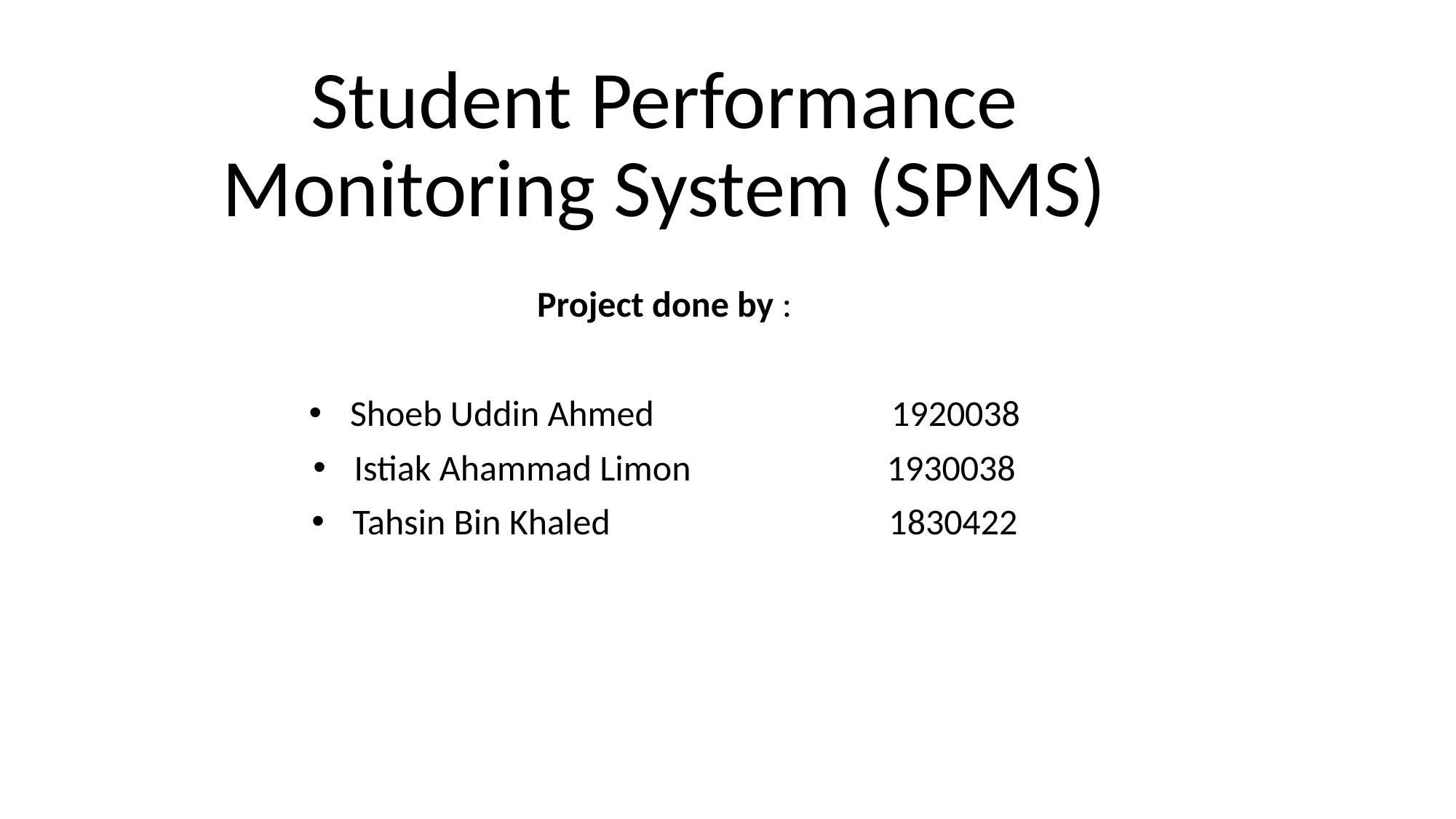

# Student Performance Monitoring System (SPMS)
Project done by :

Shoeb Uddin Ahmed                             1920038
Istiak Ahammad Limon                        1930038
Tahsin Bin Khaled                                  1830422